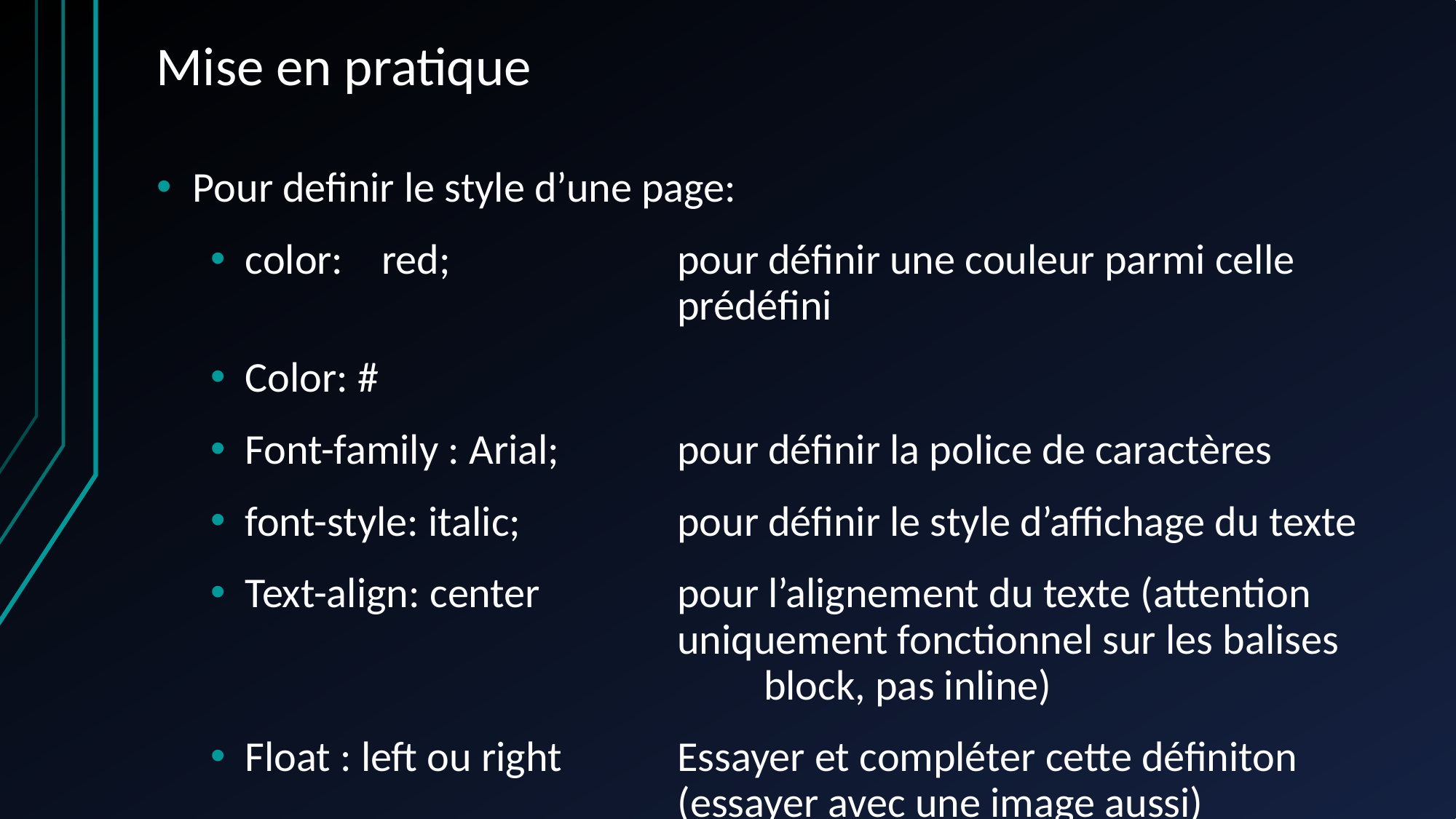

Mise en pratique
Pour definir le style d’une page:
color:    red; 			pour définir une couleur parmi celle 						prédéfini
Color: #
Font-family : Arial;		pour définir la police de caractères
font-style: italic;		pour définir le style d’affichage du texte
Text-align: center  		pour l’alignement du texte (attention 						uniquement fonctionnel sur les balises 						block, pas inline)
Float : left ou right		Essayer et compléter cette définiton 						(essayer avec une image aussi)
<sub> et <sup>	pour exposants et indices
@font-face { font-family: custom; src: url(« link »);}